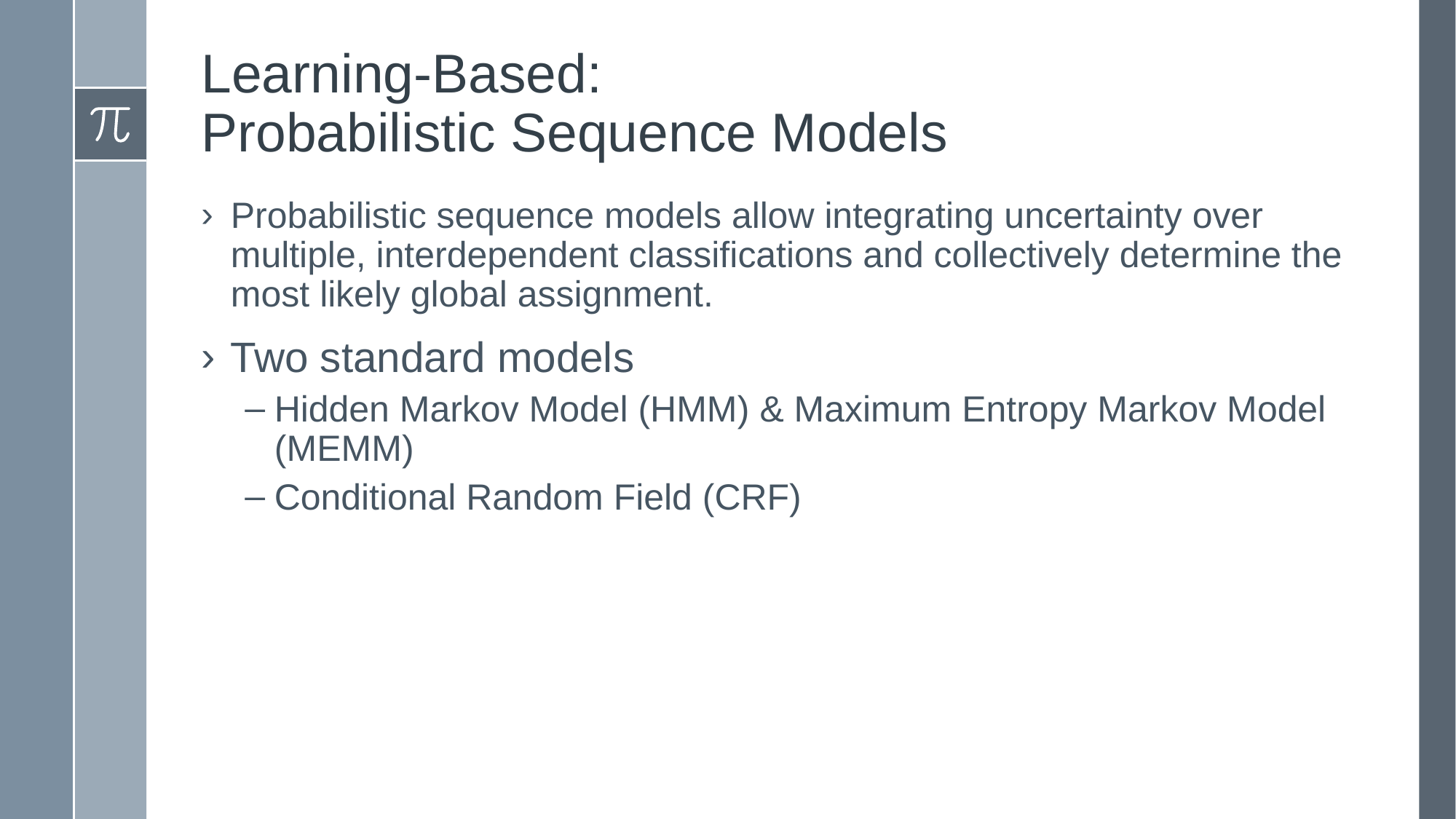

# Learning-Based: Probabilistic Sequence Models
Probabilistic sequence models allow integrating uncertainty over multiple, interdependent classifications and collectively determine the most likely global assignment.
Two standard models
Hidden Markov Model (HMM) & Maximum Entropy Markov Model (MEMM)
Conditional Random Field (CRF)